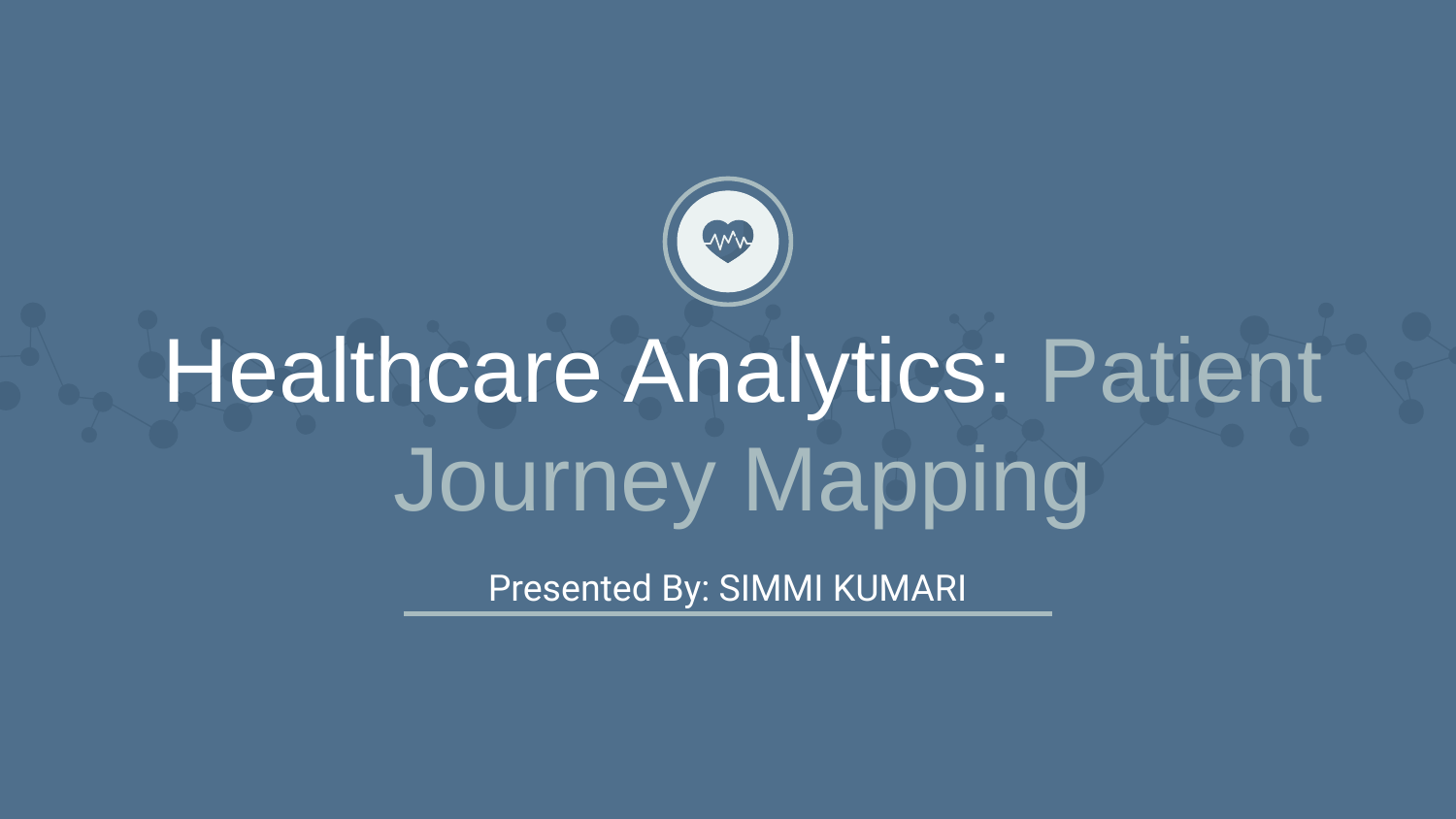

# Healthcare Analytics: Patient Journey Mapping
Presented By: SIMMI KUMARI